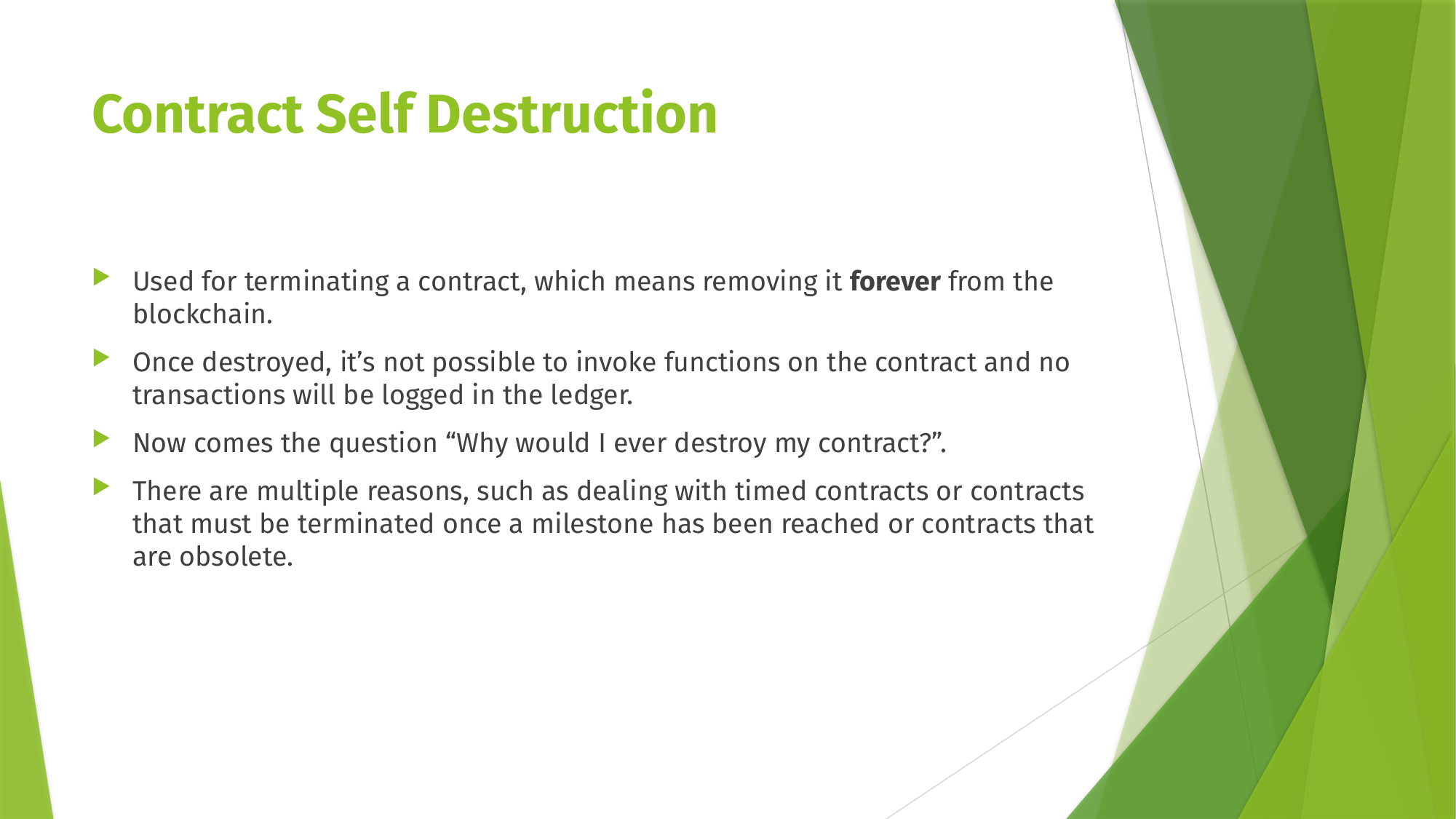

# Contract Self Destruction
Used for terminating a contract, which means removing it forever from the blockchain.
Once destroyed, it’s not possible to invoke functions on the contract and no transactions will be logged in the ledger.
Now comes the question “Why would I ever destroy my contract?”.
There are multiple reasons, such as dealing with timed contracts or contracts that must be terminated once a milestone has been reached or contracts that are obsolete.